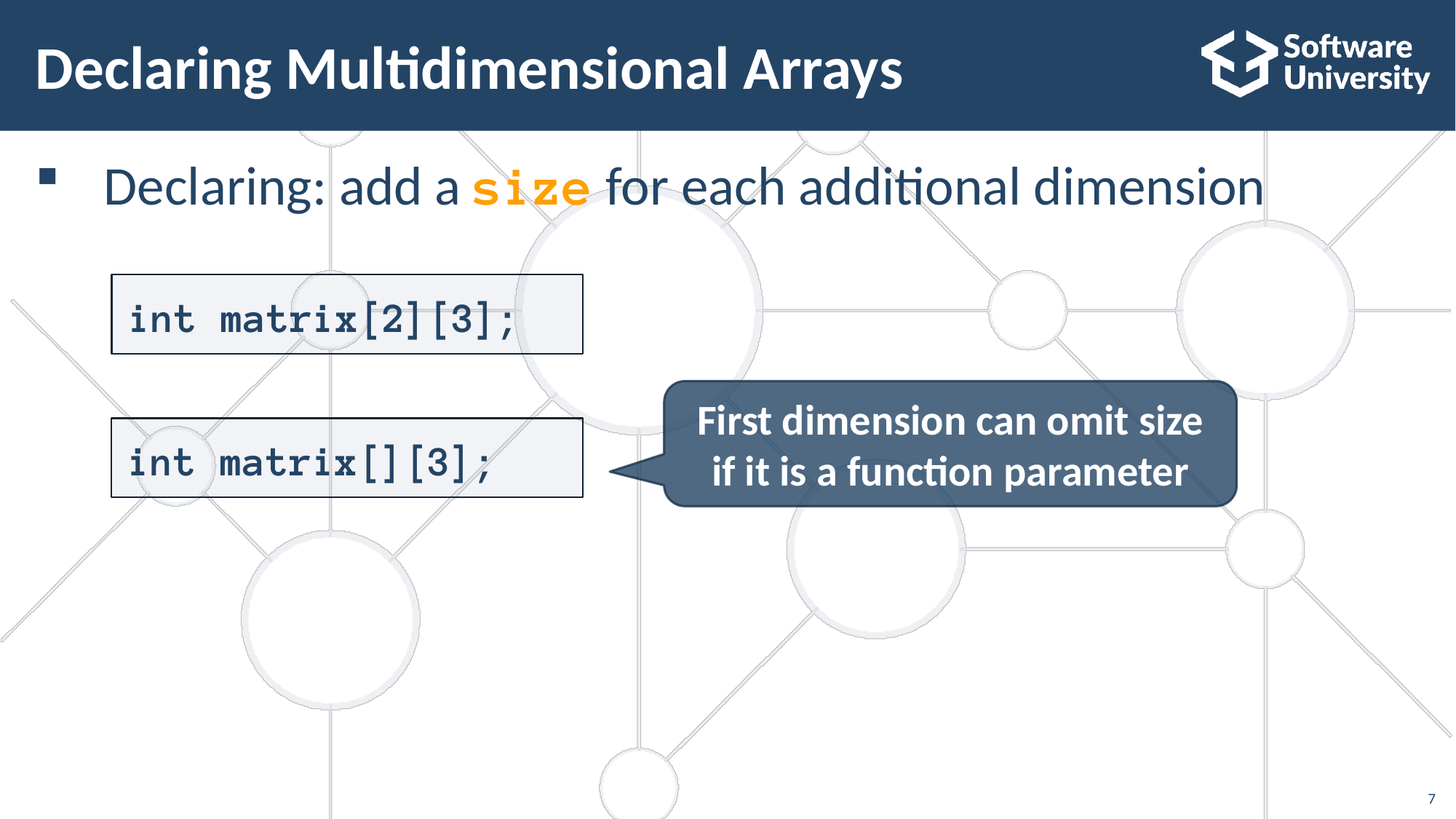

# Declaring Multidimensional Arrays
Declaring: add a size for each additional dimension
int matrix[2][3];
First dimension can omit size if it is a function parameter
int matrix[][3];
7